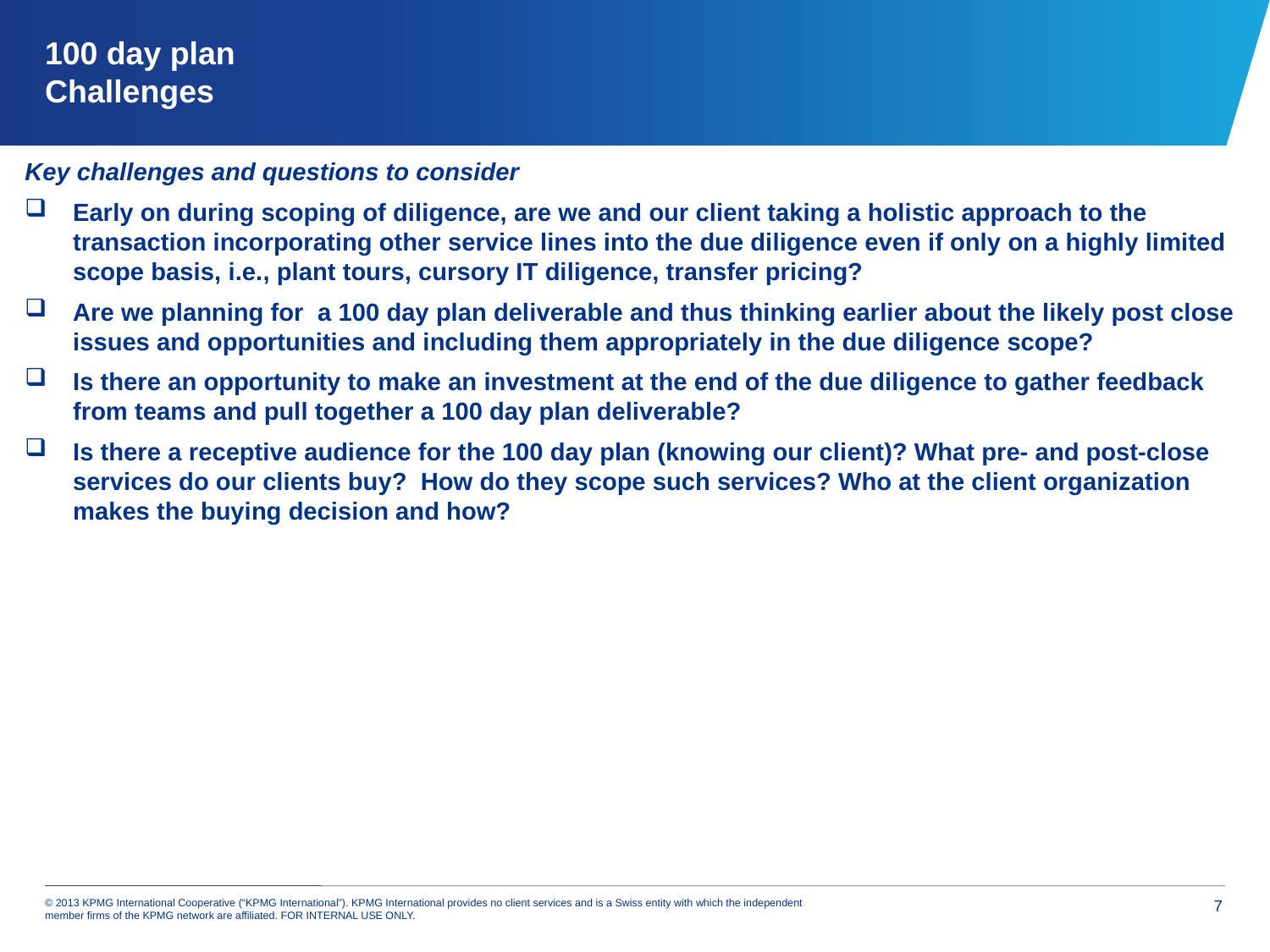

# 100 day plan Challenges
Key challenges and questions to consider
Early on during scoping of diligence, are we and our client taking a holistic approach to the transaction incorporating other service lines into the due diligence even if only on a highly limited scope basis, i.e., plant tours, cursory IT diligence, transfer pricing?
Are we planning for  a 100 day plan deliverable and thus thinking earlier about the likely post close issues and opportunities and including them appropriately in the due diligence scope?
Is there an opportunity to make an investment at the end of the due diligence to gather feedback from teams and pull together a 100 day plan deliverable?
Is there a receptive audience for the 100 day plan (knowing our client)? What pre- and post-close services do our clients buy?  How do they scope such services? Who at the client organization makes the buying decision and how?